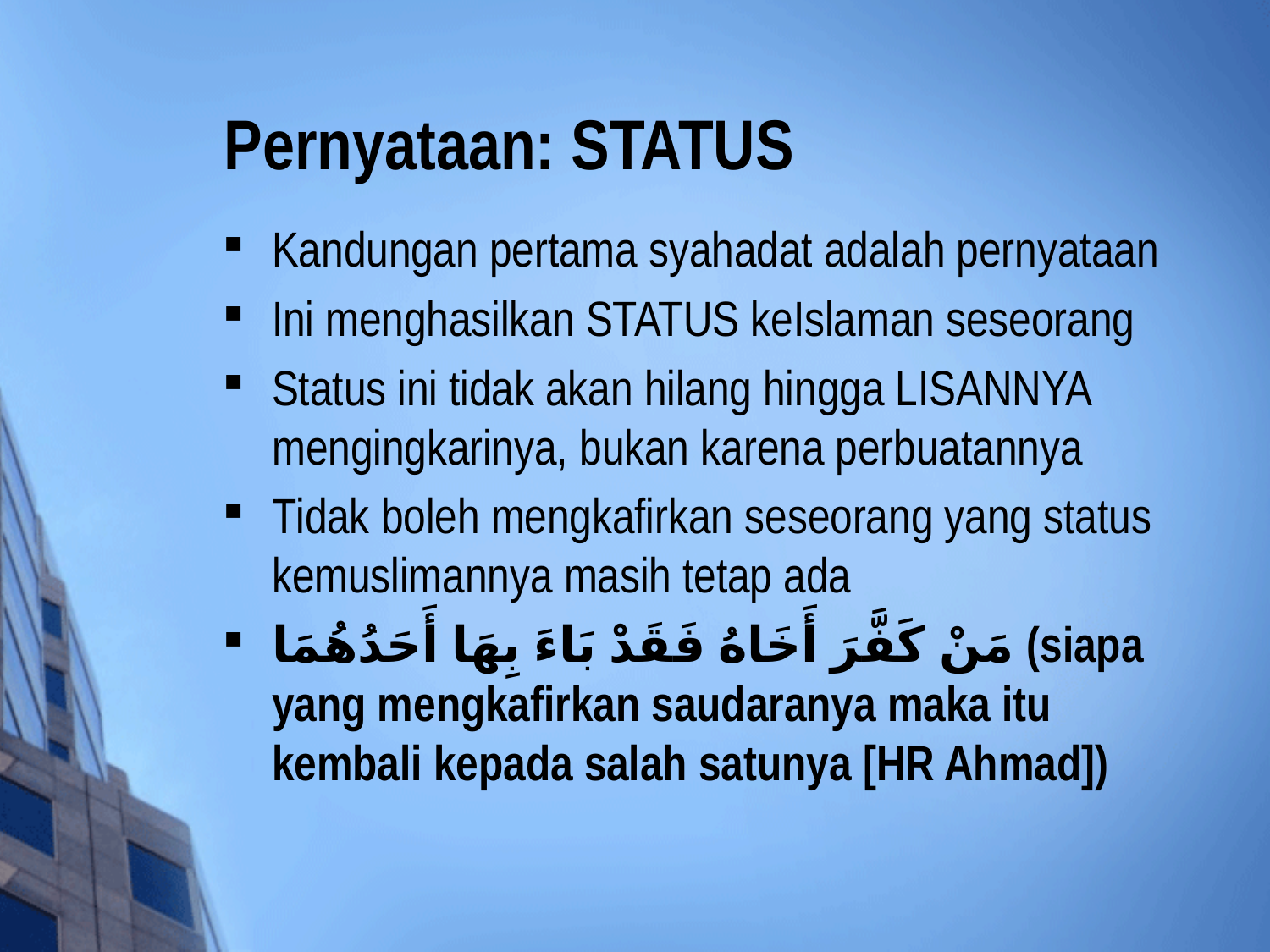

# Pernyataan: STATUS
Kandungan pertama syahadat adalah pernyataan
Ini menghasilkan STATUS keIslaman seseorang
Status ini tidak akan hilang hingga LISANNYA mengingkarinya, bukan karena perbuatannya
Tidak boleh mengkafirkan seseorang yang status kemuslimannya masih tetap ada
مَنْ كَفَّرَ أَخَاهُ فَقَدْ بَاءَ بِهَا أَحَدُهُمَا (siapa yang mengkafirkan saudaranya maka itu kembali kepada salah satunya [HR Ahmad])